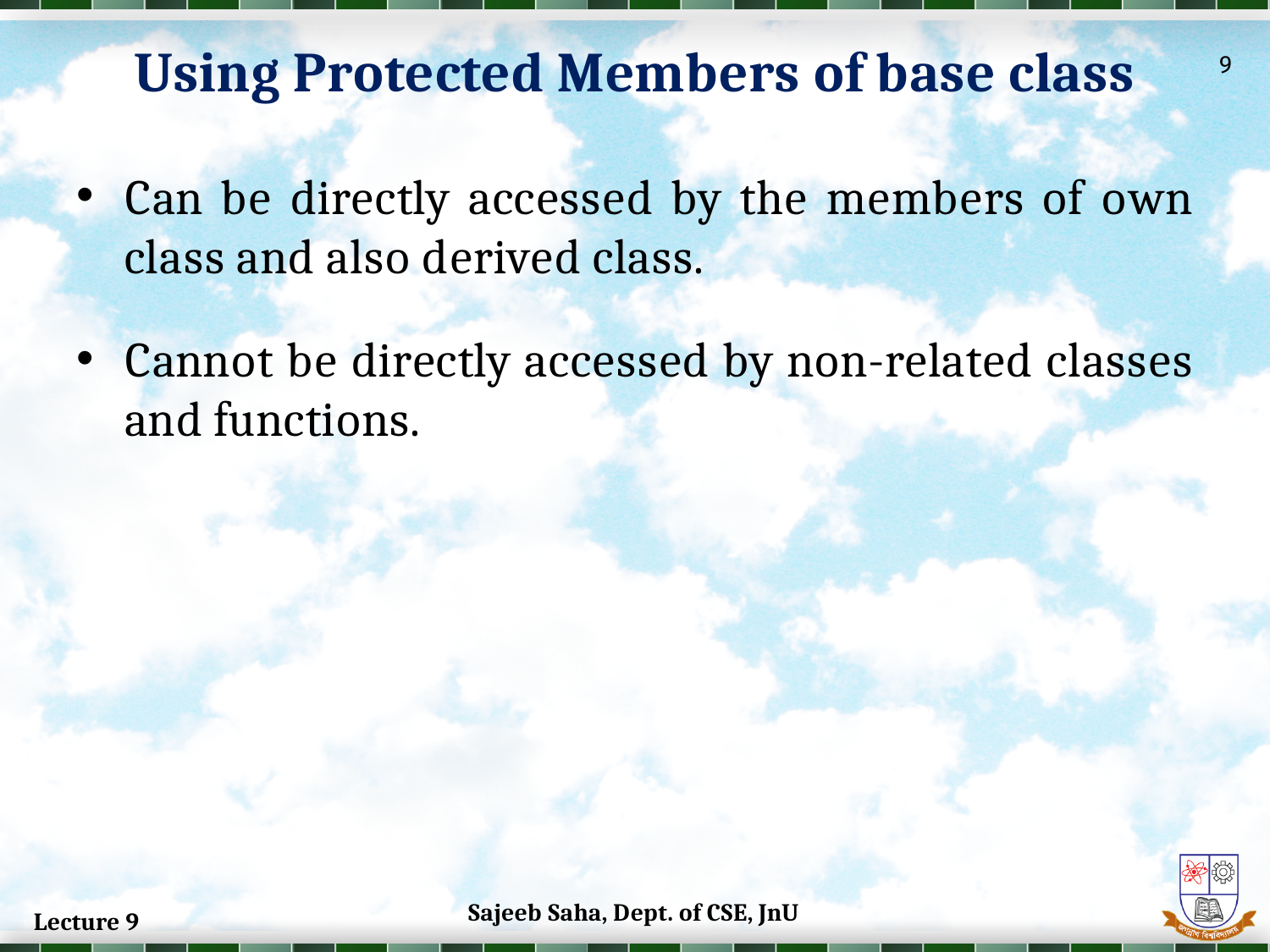

Using Protected Members of base class
9
Can be directly accessed by the members of own class and also derived class.

Cannot be directly accessed by non-related classes and functions.

Sajeeb Saha, Dept. of CSE, JnU